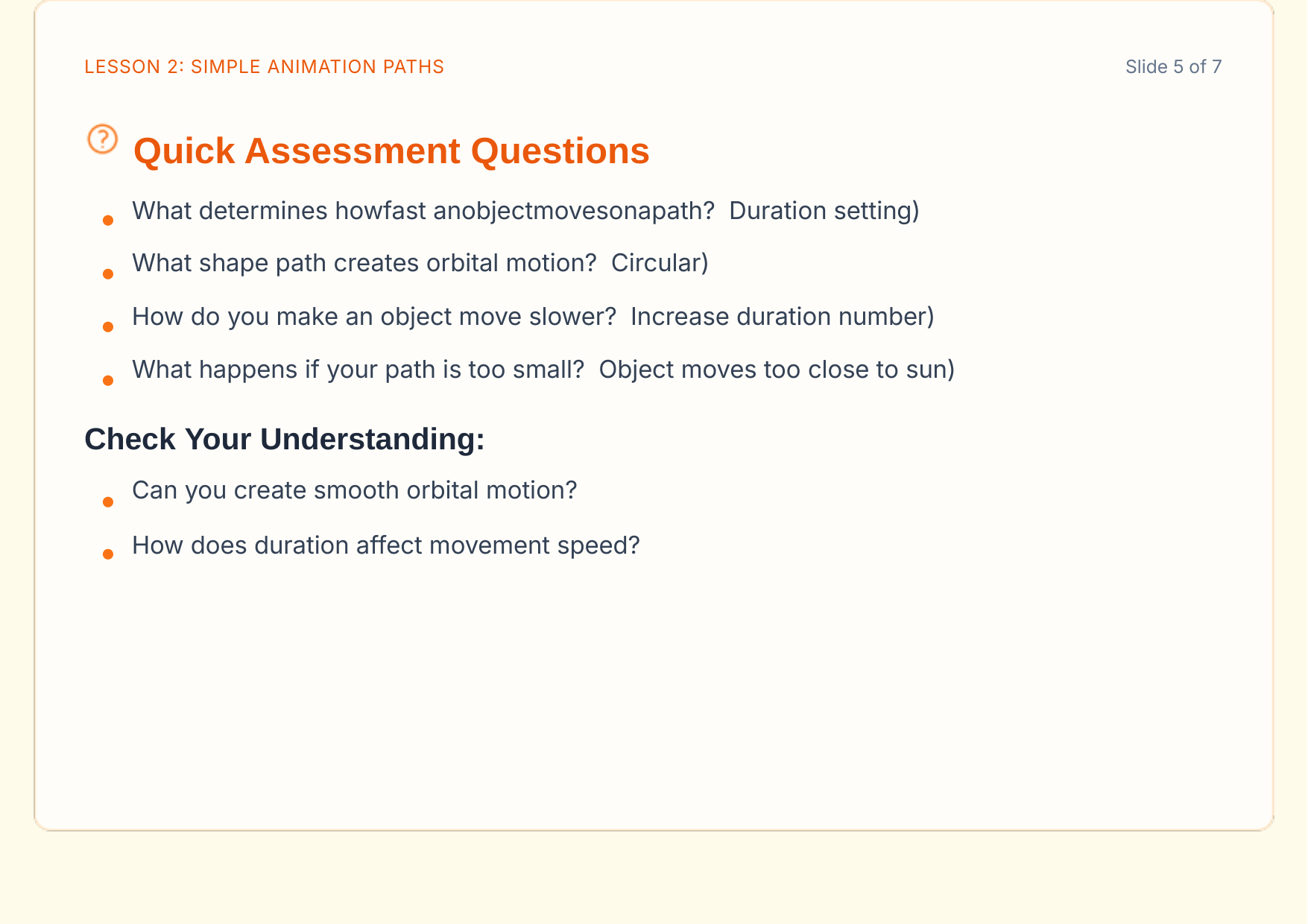

LESSON 2: SIMPLE ANIMATION PATHS
Slide 5 of 7
Quick Assessment Questions

What determines howfast anobjectmovesonapath?  Duration setting)
● ● ● ●
What shape path creates orbital motion?  Circular)
How do you make an object move slower?  Increase duration number)
What happens if your path is too small?  Object moves too close to sun)

Check Your Understanding:
Can you create smooth orbital motion?
● ●
How does duration affect movement speed?